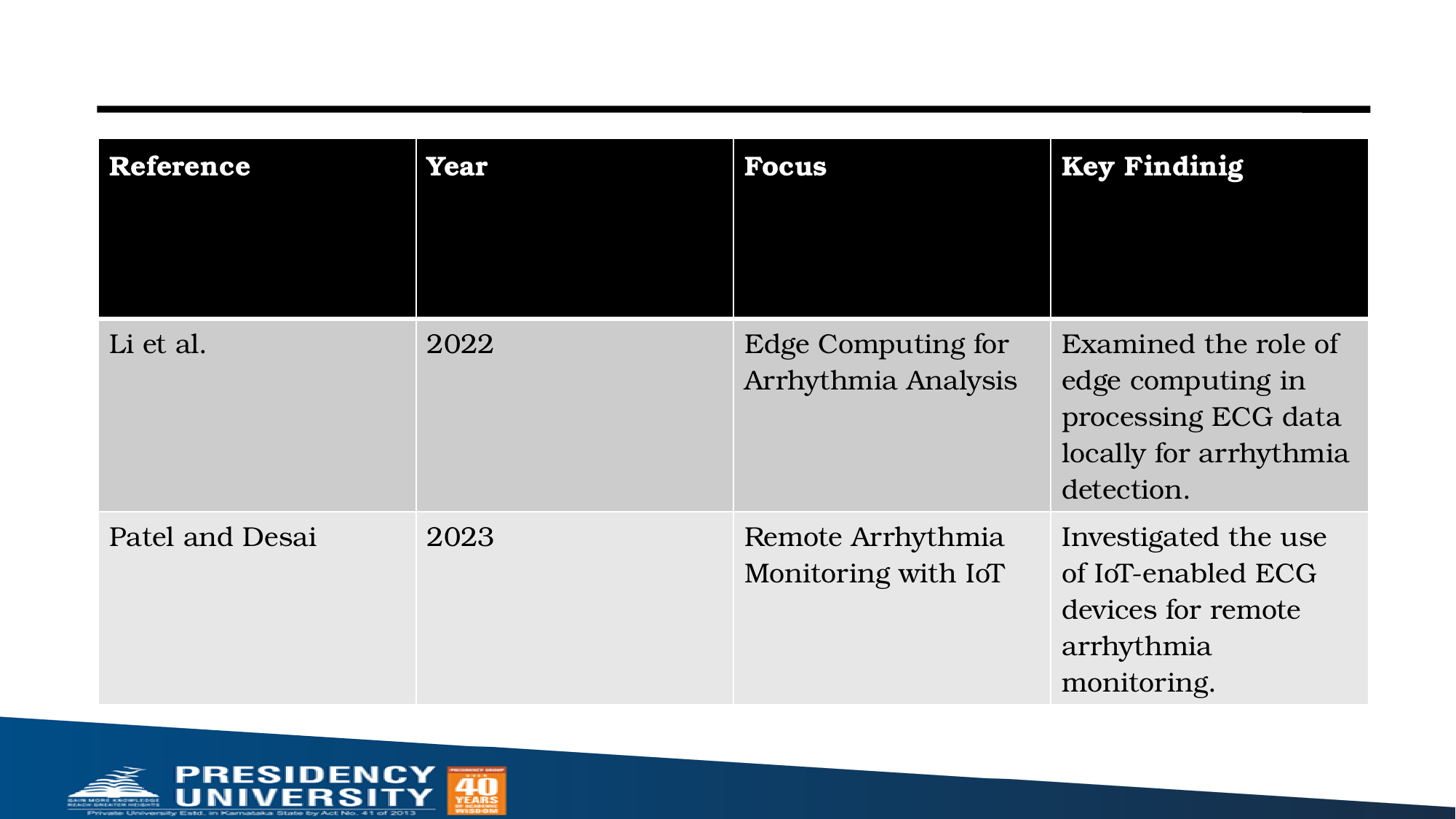

| Reference | Year | Focus | Key Findinig |
| --- | --- | --- | --- |
| Li et al. | 2022 | Edge Computing for Arrhythmia Analysis | Examined the role of edge computing in processing ECG data locally for arrhythmia detection. |
| Patel and Desai | 2023 | Remote Arrhythmia Monitoring with IoT | Investigated the use of IoT-enabled ECG devices for remote arrhythmia monitoring. |